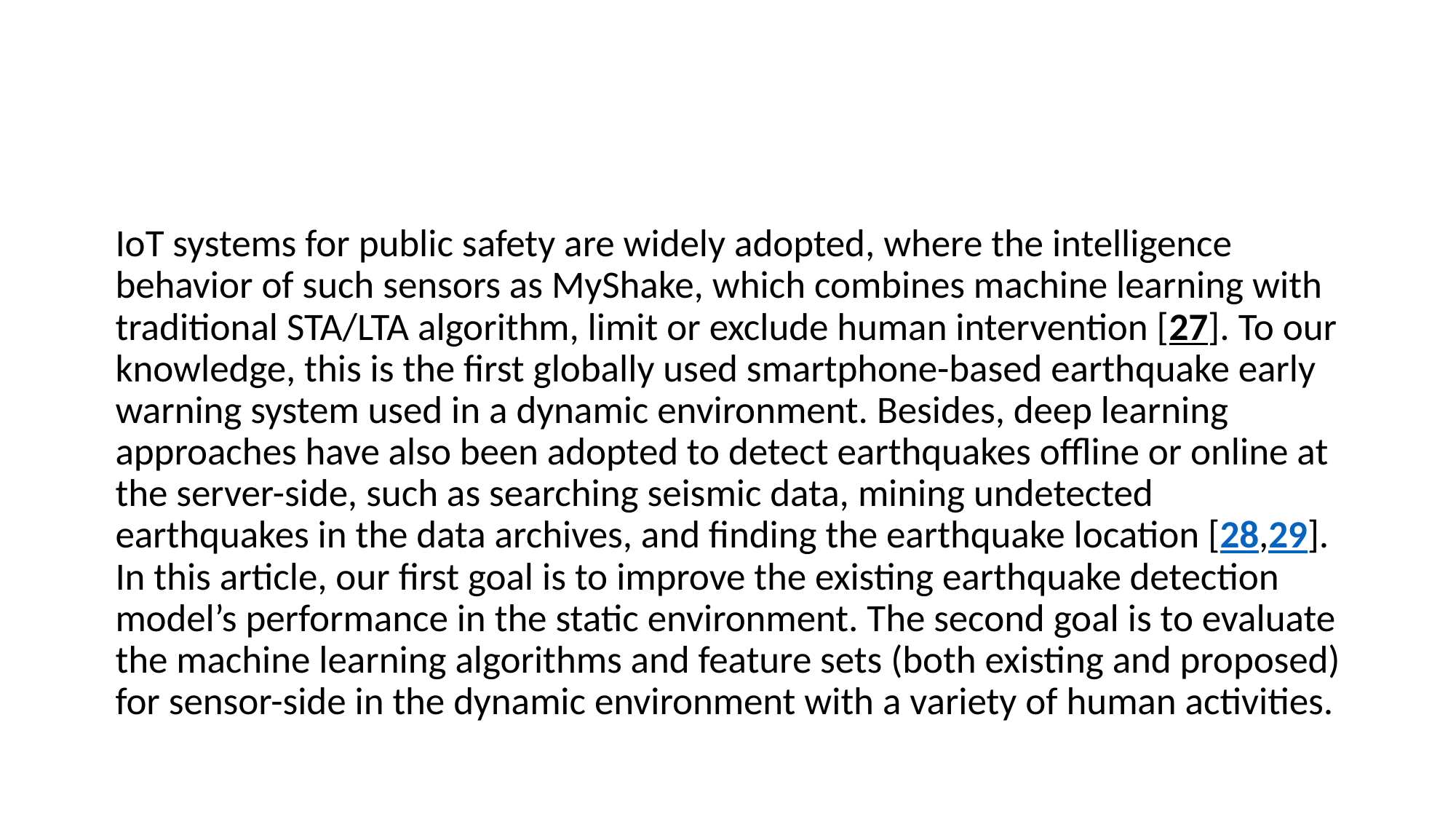

#
IoT systems for public safety are widely adopted, where the intelligence behavior of such sensors as MyShake, which combines machine learning with traditional STA/LTA algorithm, limit or exclude human intervention [27]. To our knowledge, this is the first globally used smartphone-based earthquake early warning system used in a dynamic environment. Besides, deep learning approaches have also been adopted to detect earthquakes offline or online at the server-side, such as searching seismic data, mining undetected earthquakes in the data archives, and finding the earthquake location [28,29]. In this article, our first goal is to improve the existing earthquake detection model’s performance in the static environment. The second goal is to evaluate the machine learning algorithms and feature sets (both existing and proposed) for sensor-side in the dynamic environment with a variety of human activities.